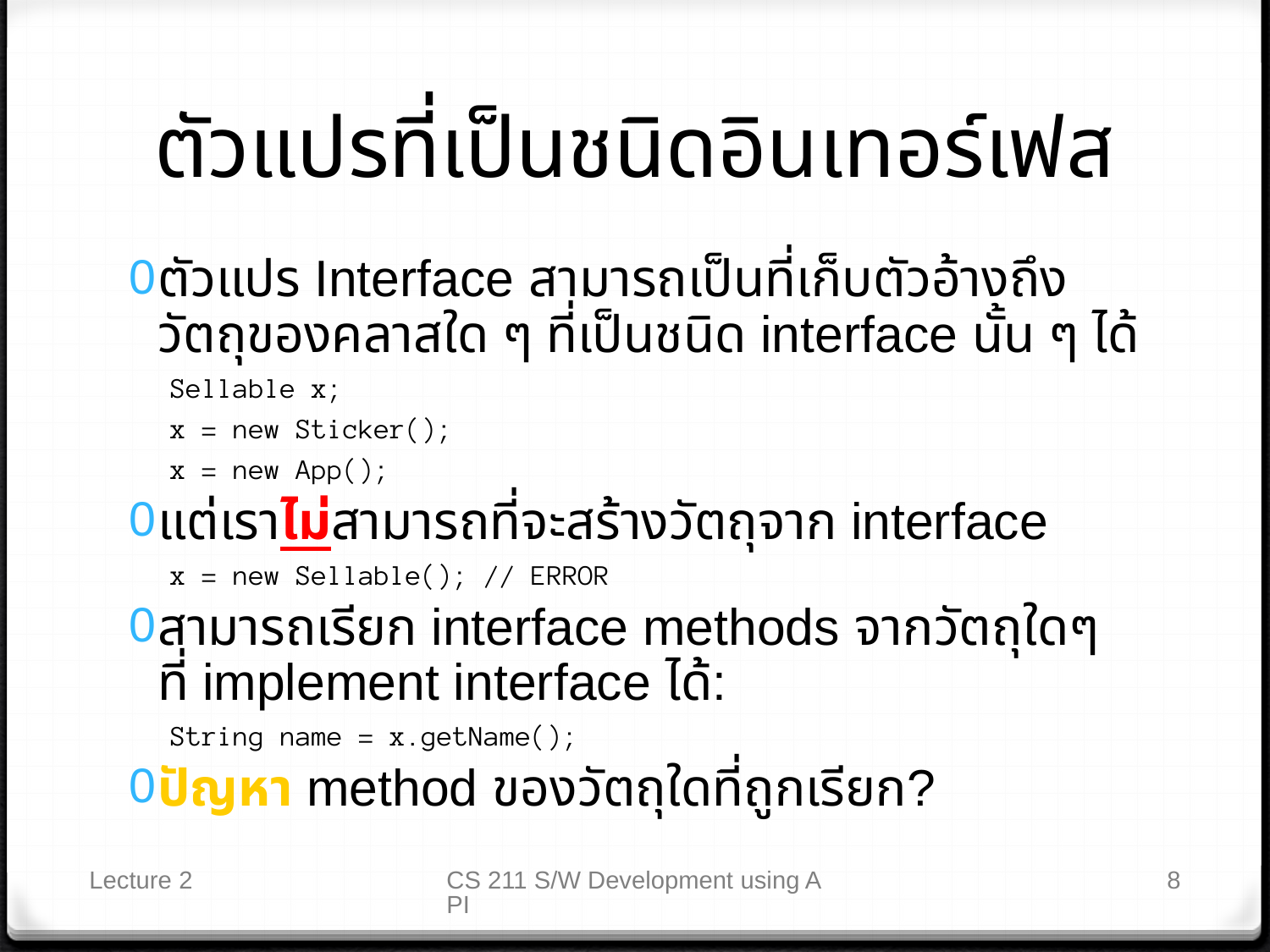

# ตัวแปรที่เป็นชนิดอินเทอร์เฟส
ตัวแปร Interface สามารถเป็นที่เก็บตัวอ้างถึงวัตถุของคลาสใด ๆ ที่เป็นชนิด interface นั้น ๆ ได้
Sellable x;
x = new Sticker();
x = new App();
แต่เราไม่สามารถที่จะสร้างวัตถุจาก interface
x = new Sellable(); // ERROR
สามารถเรียก interface methods จากวัตถุใดๆ ที่ implement interface ได้:
String name = x.getName();
ปัญหา method ของวัตถุใดที่ถูกเรียก?
Lecture 2
CS 211 S/W Development using API
8